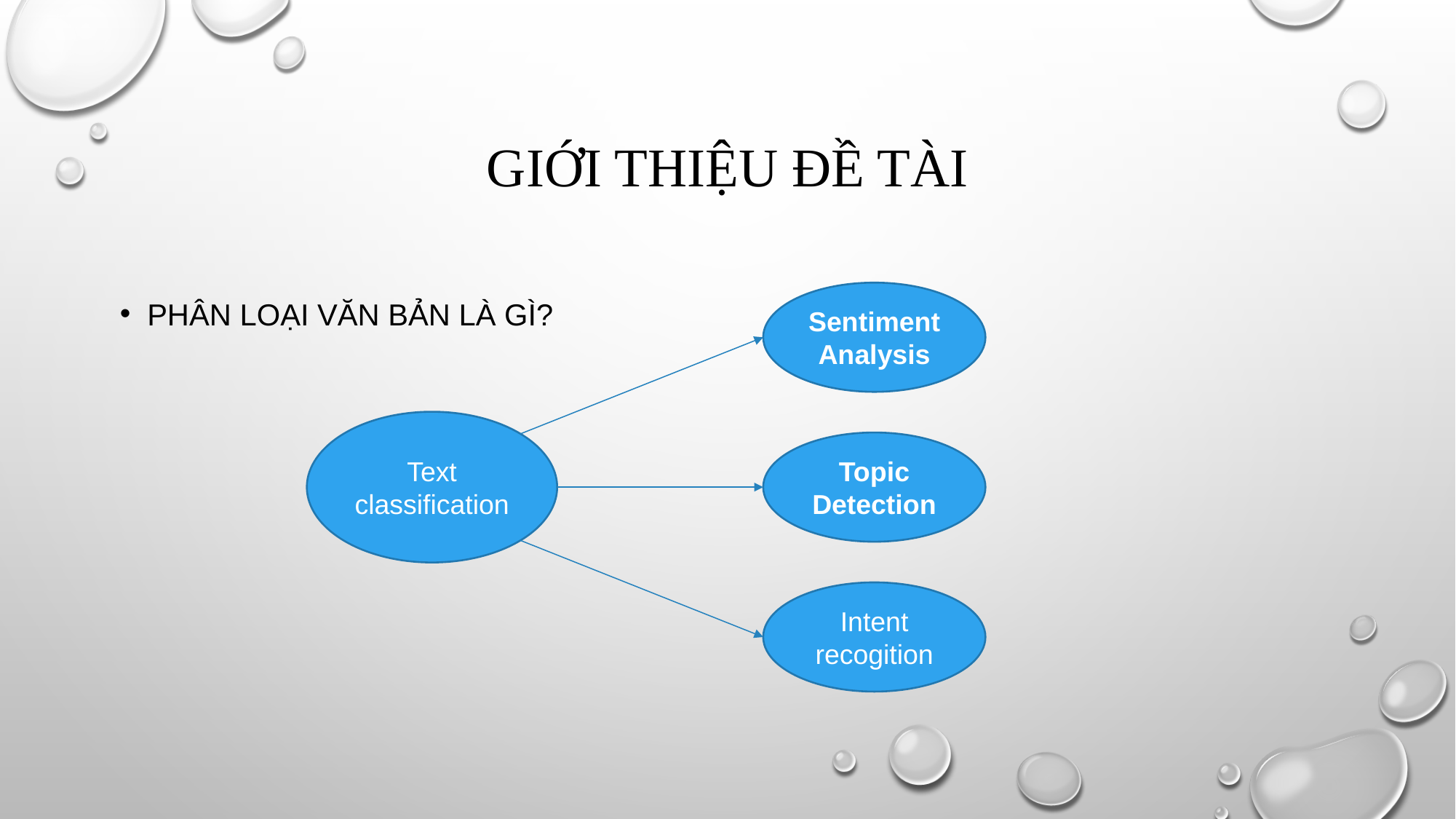

# Giới thiệu đề tài
Phân loại văn bản là gì?
Sentiment Analysis
Text classification
Topic Detection
Intent recogition